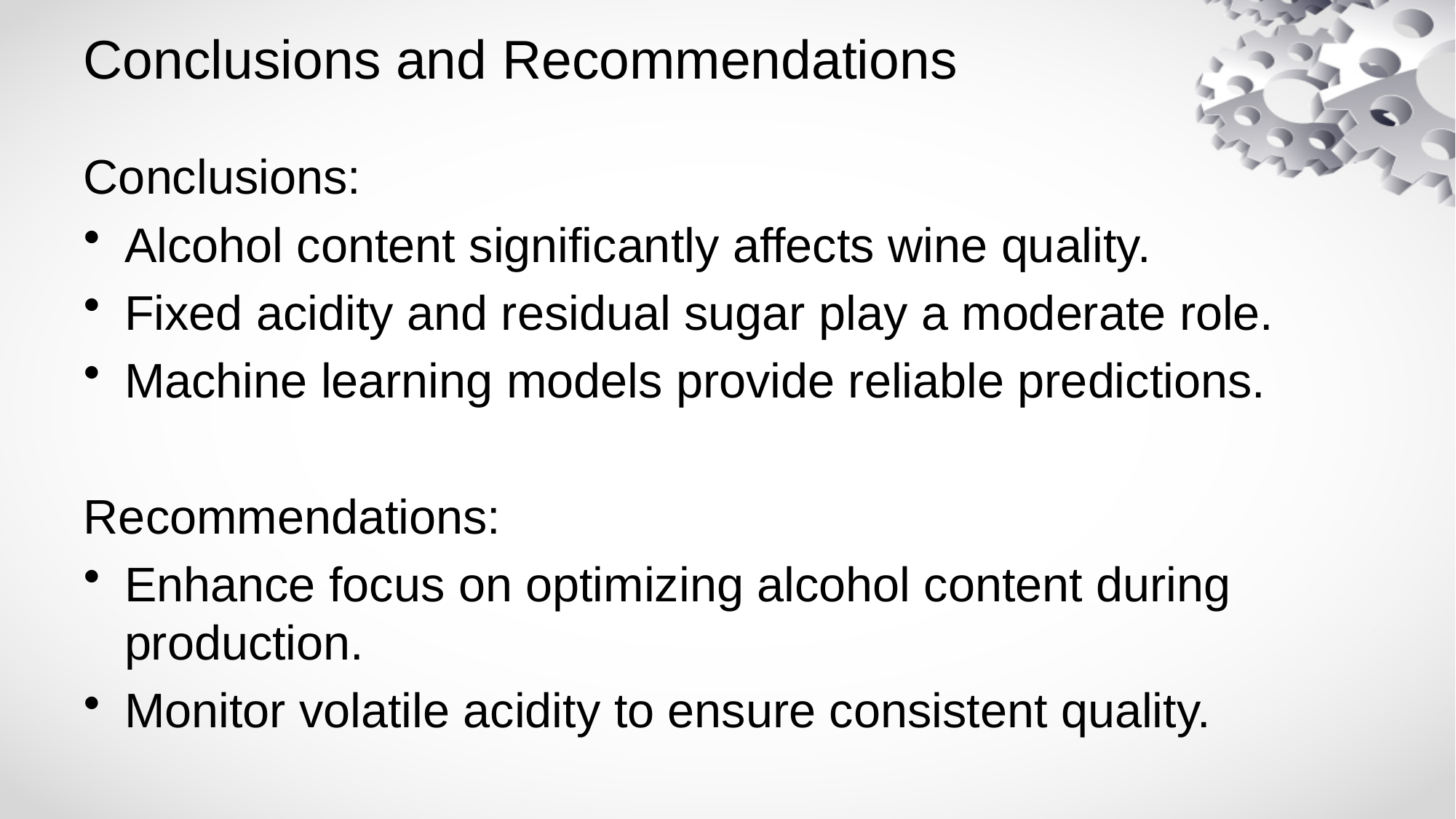

# Conclusions and Recommendations
Conclusions:
Alcohol content significantly affects wine quality.
Fixed acidity and residual sugar play a moderate role.
Machine learning models provide reliable predictions.

Recommendations:
Enhance focus on optimizing alcohol content during production.
Monitor volatile acidity to ensure consistent quality.